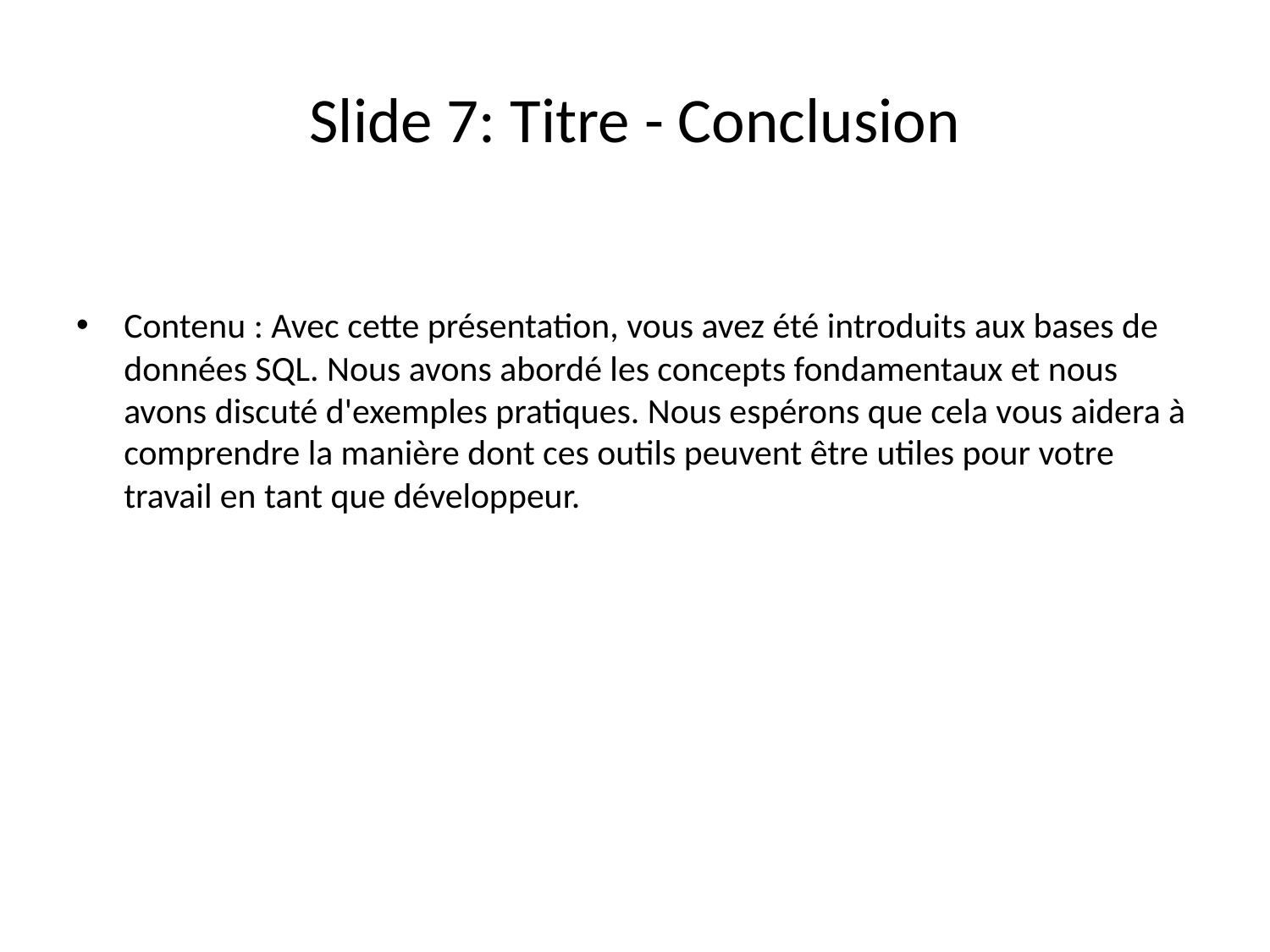

# Slide 7: Titre - Conclusion

Contenu : Avec cette présentation, vous avez été introduits aux bases de données SQL. Nous avons abordé les concepts fondamentaux et nous avons discuté d'exemples pratiques. Nous espérons que cela vous aidera à comprendre la manière dont ces outils peuvent être utiles pour votre travail en tant que développeur.